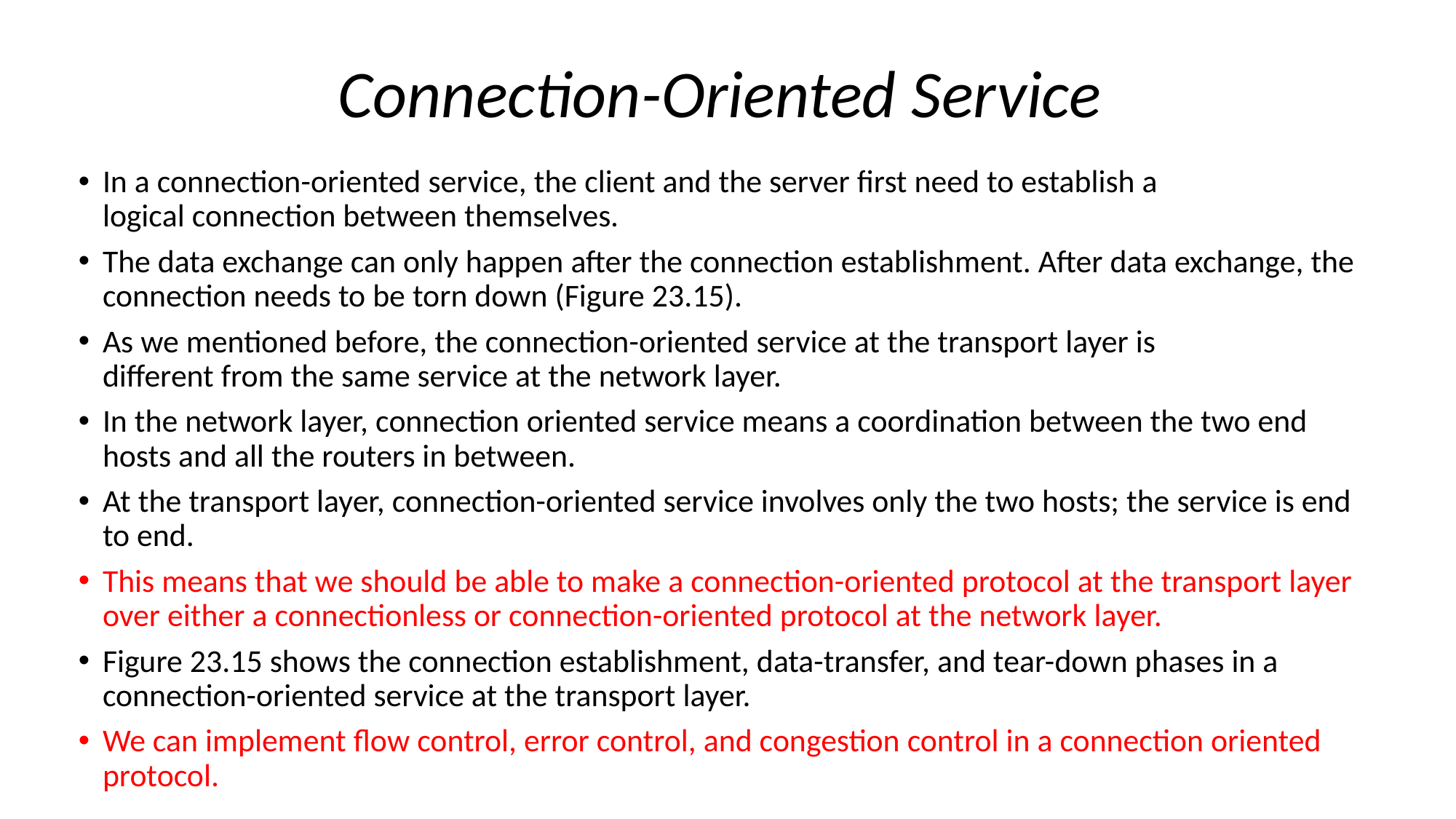

# Connection-Oriented Service
In a connection-oriented service, the client and the server first need to establish a
logical connection between themselves.
The data exchange can only happen after the connection establishment. After data exchange, the connection needs to be torn down (Figure 23.15).
As we mentioned before, the connection-oriented service at the transport layer is
different from the same service at the network layer.
In the network layer, connection oriented service means a coordination between the two end hosts and all the routers in between.
At the transport layer, connection-oriented service involves only the two hosts; the service is end to end.
This means that we should be able to make a connection-oriented protocol at the transport layer over either a connectionless or connection-oriented protocol at the network layer.
Figure 23.15 shows the connection establishment, data-transfer, and tear-down phases in a connection-oriented service at the transport layer.
We can implement flow control, error control, and congestion control in a connection oriented protocol.